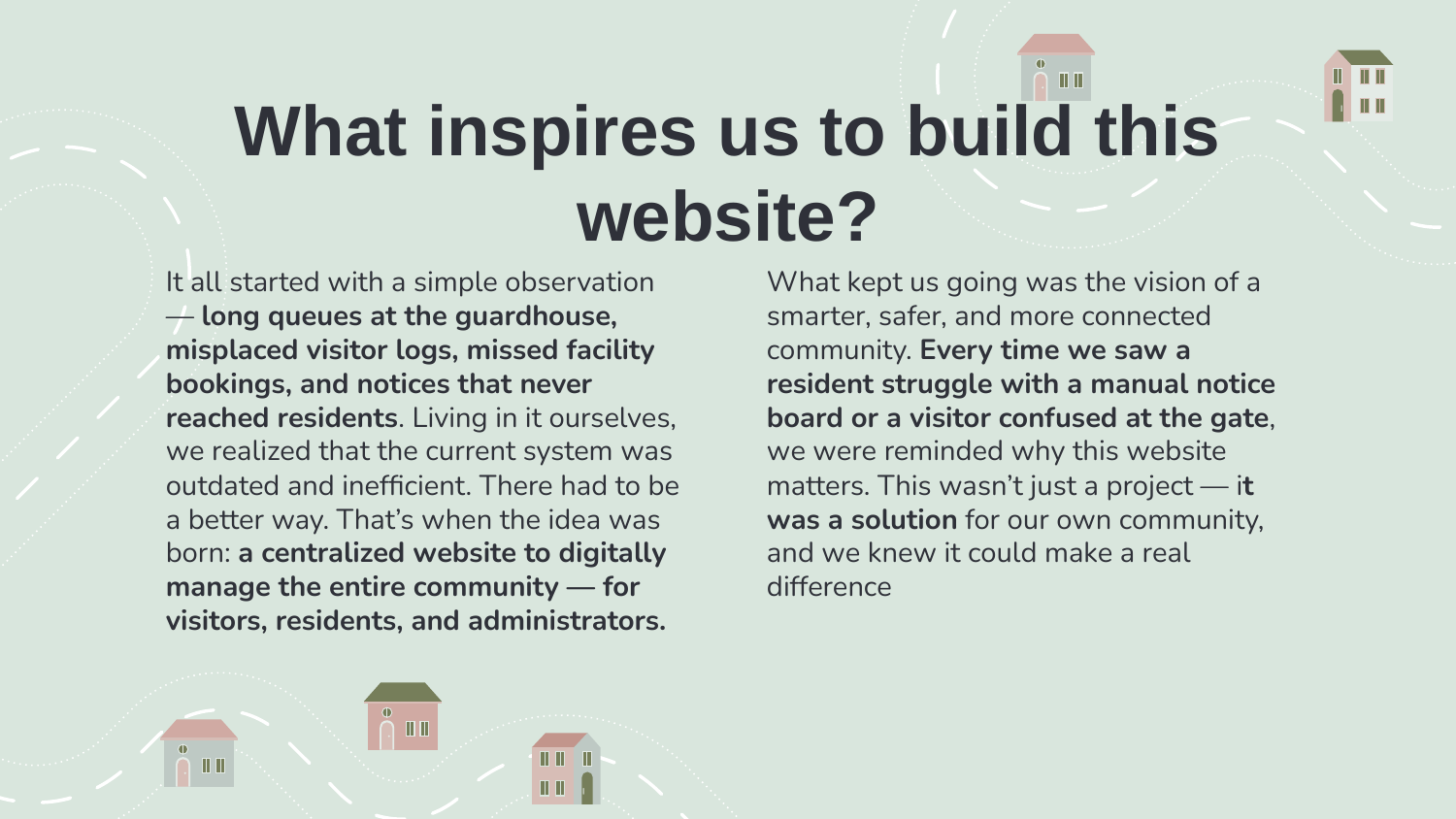

# What inspires us to build this website?
It all started with a simple observation — long queues at the guardhouse, misplaced visitor logs, missed facility bookings, and notices that never reached residents. Living in it ourselves, we realized that the current system was outdated and inefficient. There had to be a better way. That’s when the idea was born: a centralized website to digitally manage the entire community — for visitors, residents, and administrators.
What kept us going was the vision of a smarter, safer, and more connected community. Every time we saw a resident struggle with a manual notice board or a visitor confused at the gate, we were reminded why this website matters. This wasn’t just a project — it was a solution for our own community, and we knew it could make a real difference